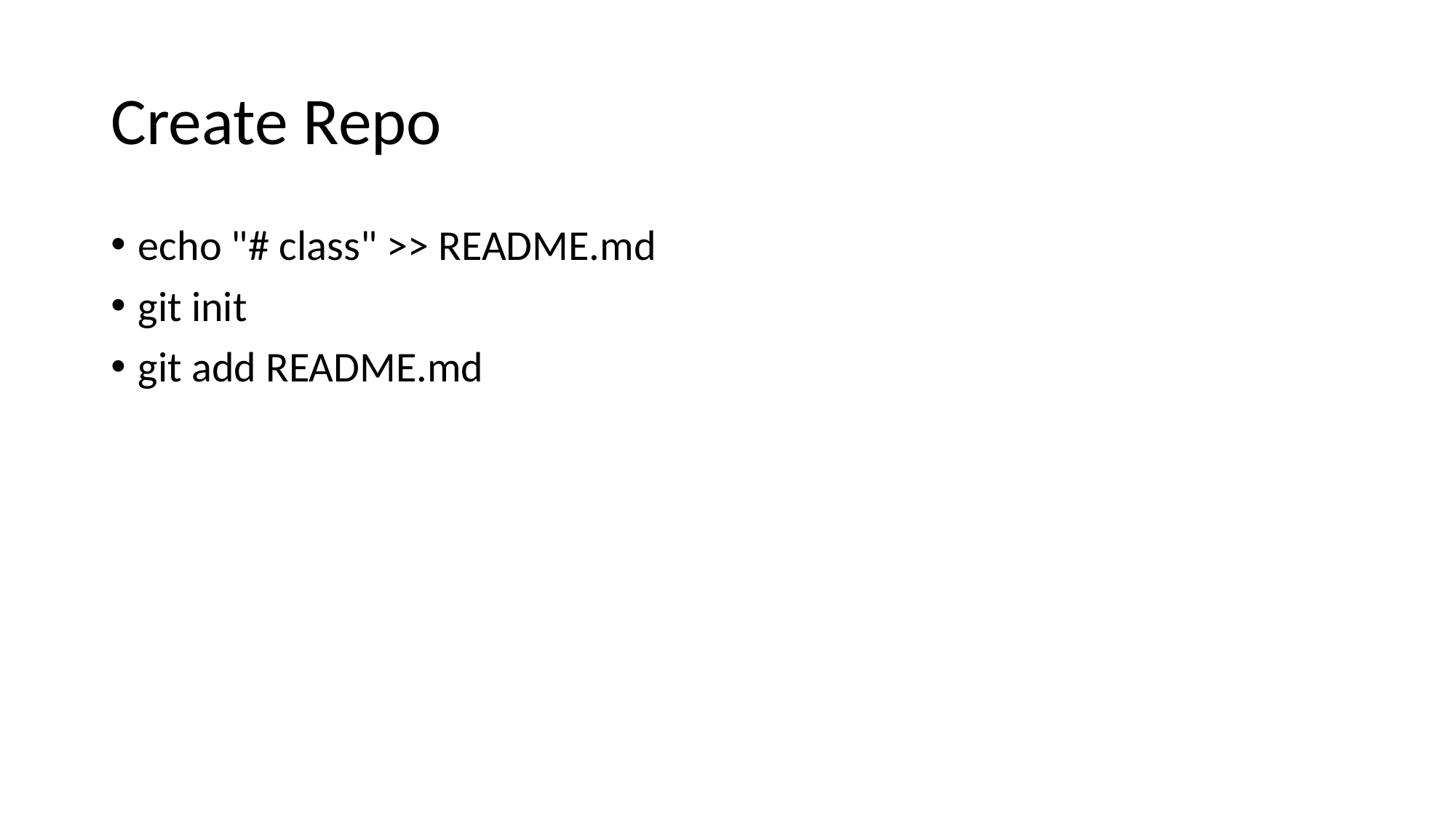

# Create Repo
echo "# class" >> README.md
git init
git add README.md